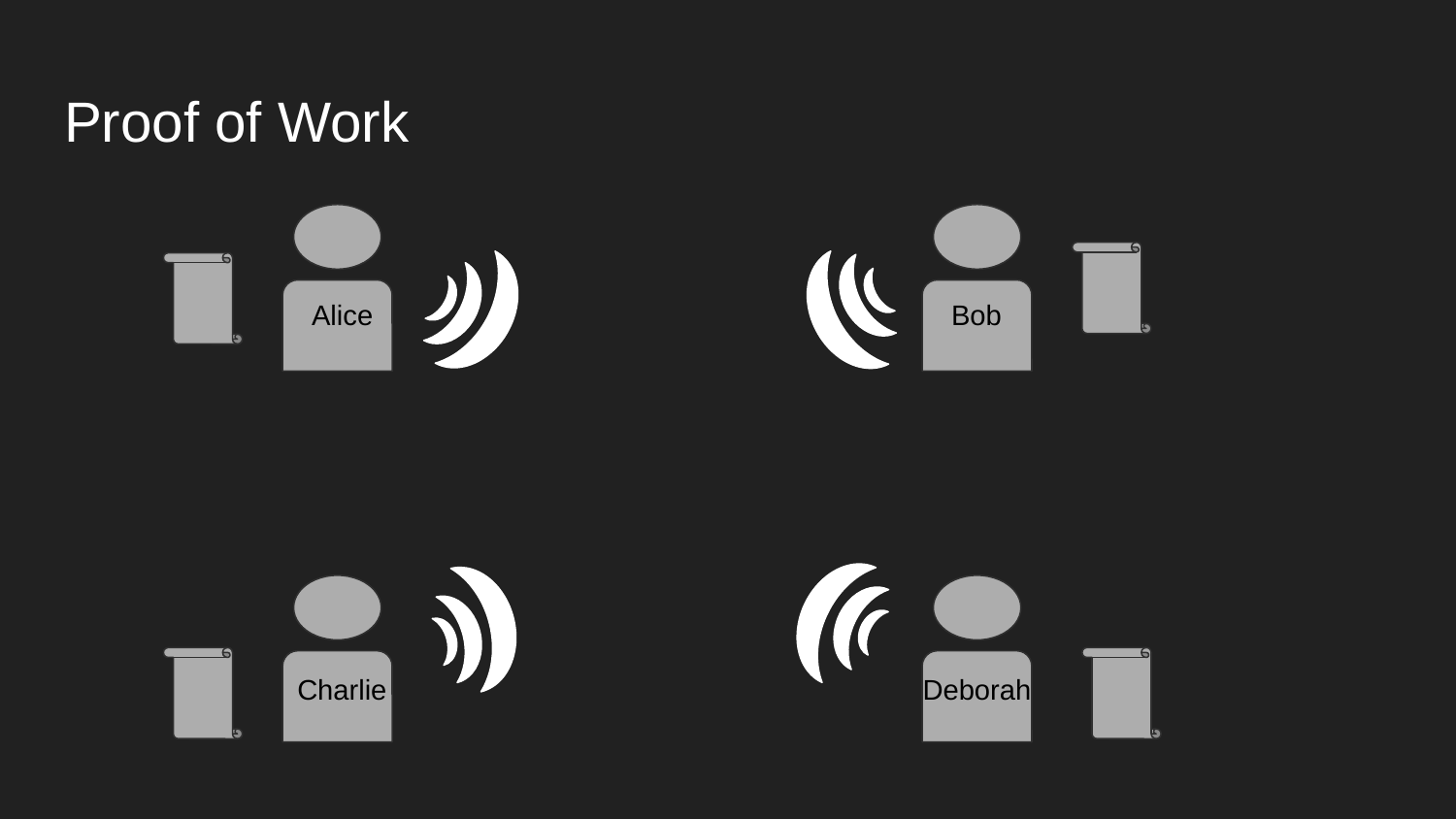

# Proof of Work

Alice
Bob

Charlie
Deborah